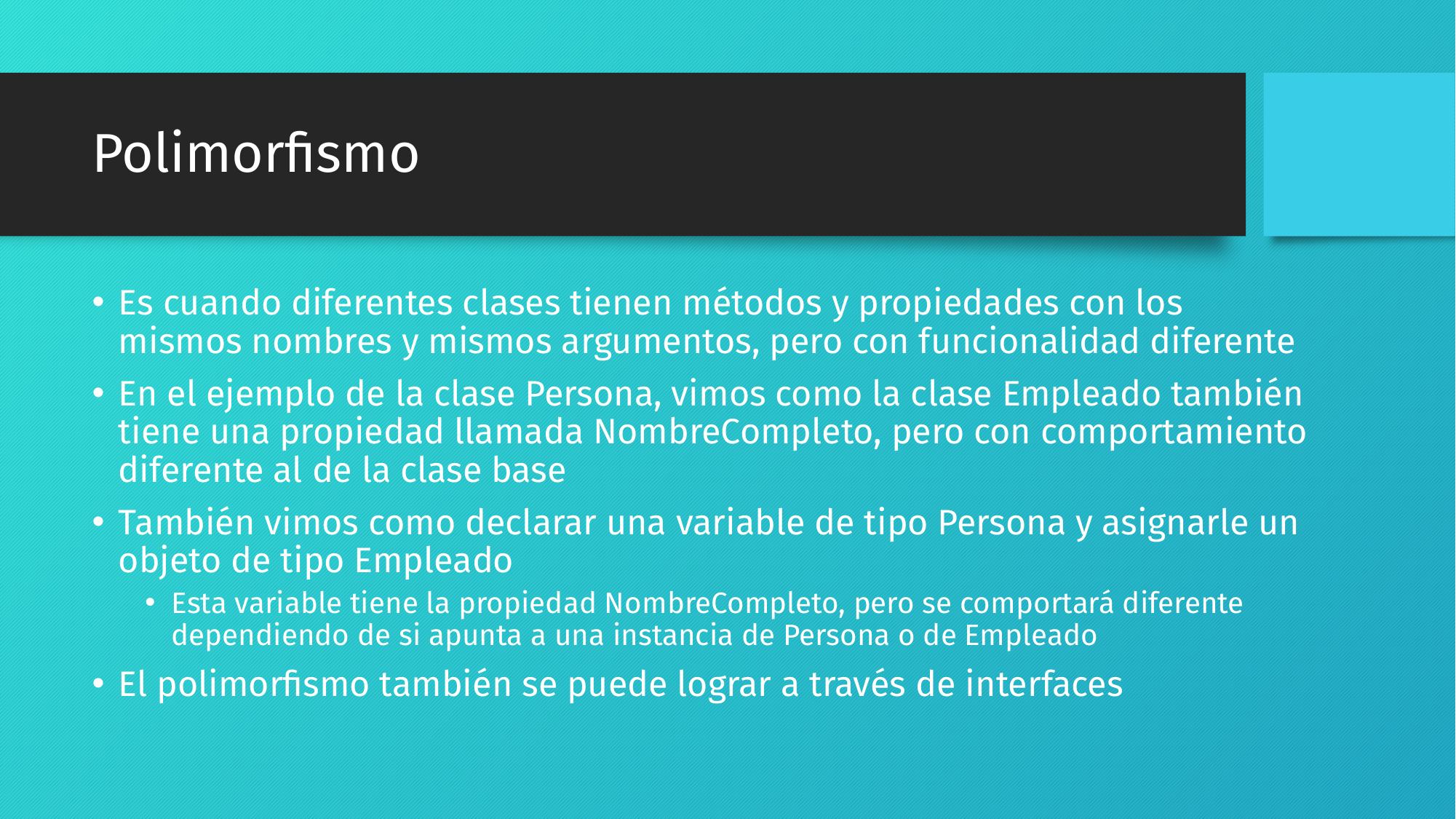

# Polimorfismo
Es cuando diferentes clases tienen métodos y propiedades con los mismos nombres y mismos argumentos, pero con funcionalidad diferente
En el ejemplo de la clase Persona, vimos como la clase Empleado también tiene una propiedad llamada NombreCompleto, pero con comportamiento diferente al de la clase base
También vimos como declarar una variable de tipo Persona y asignarle un objeto de tipo Empleado
Esta variable tiene la propiedad NombreCompleto, pero se comportará diferente dependiendo de si apunta a una instancia de Persona o de Empleado
El polimorfismo también se puede lograr a través de interfaces